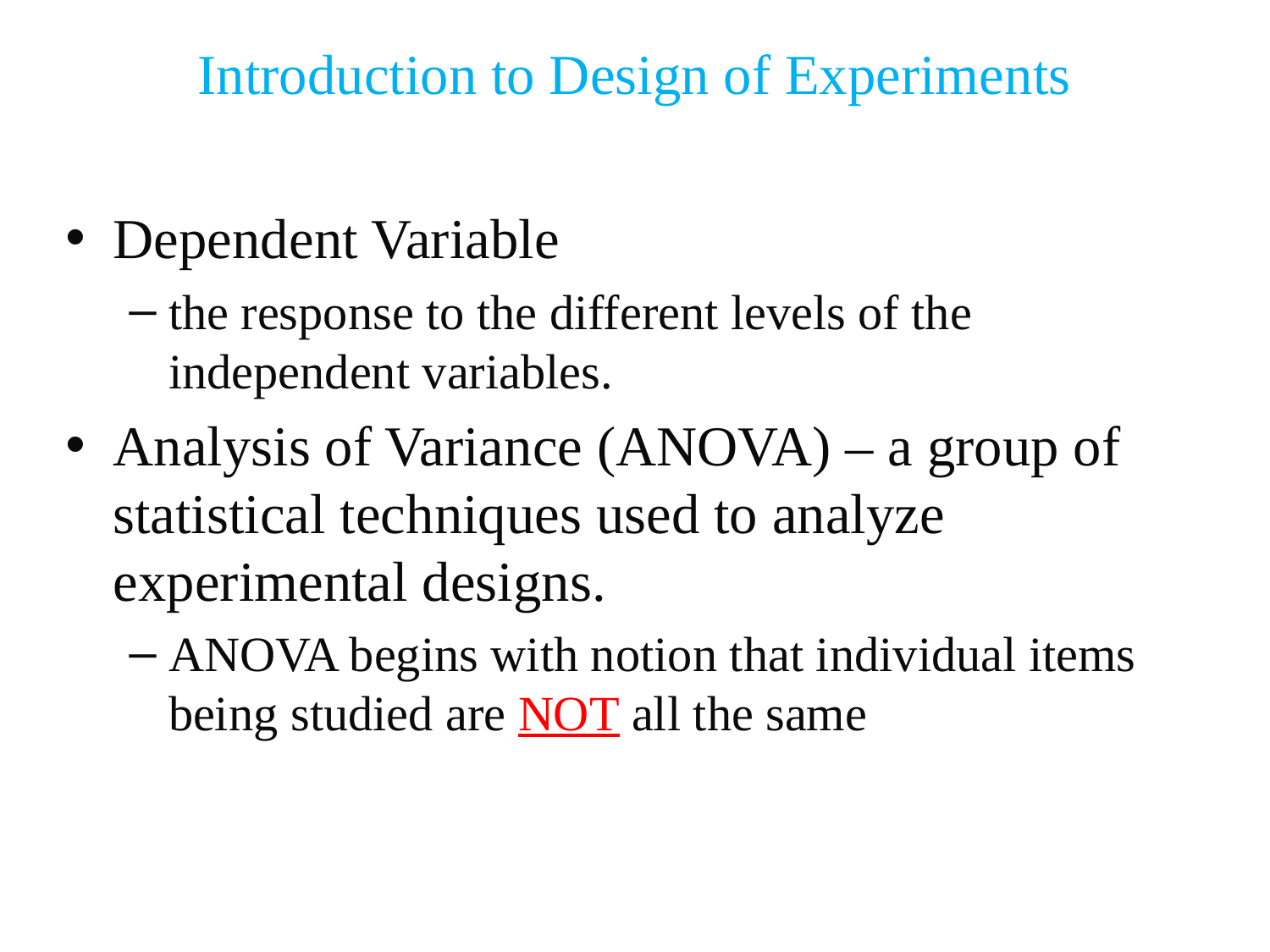

Introduction to Design of Experiments
Dependent Variable
the response to the different levels of the independent variables.
Analysis of Variance (ANOVA) – a group of statistical techniques used to analyze experimental designs.
ANOVA begins with notion that individual items being studied are NOT all the same